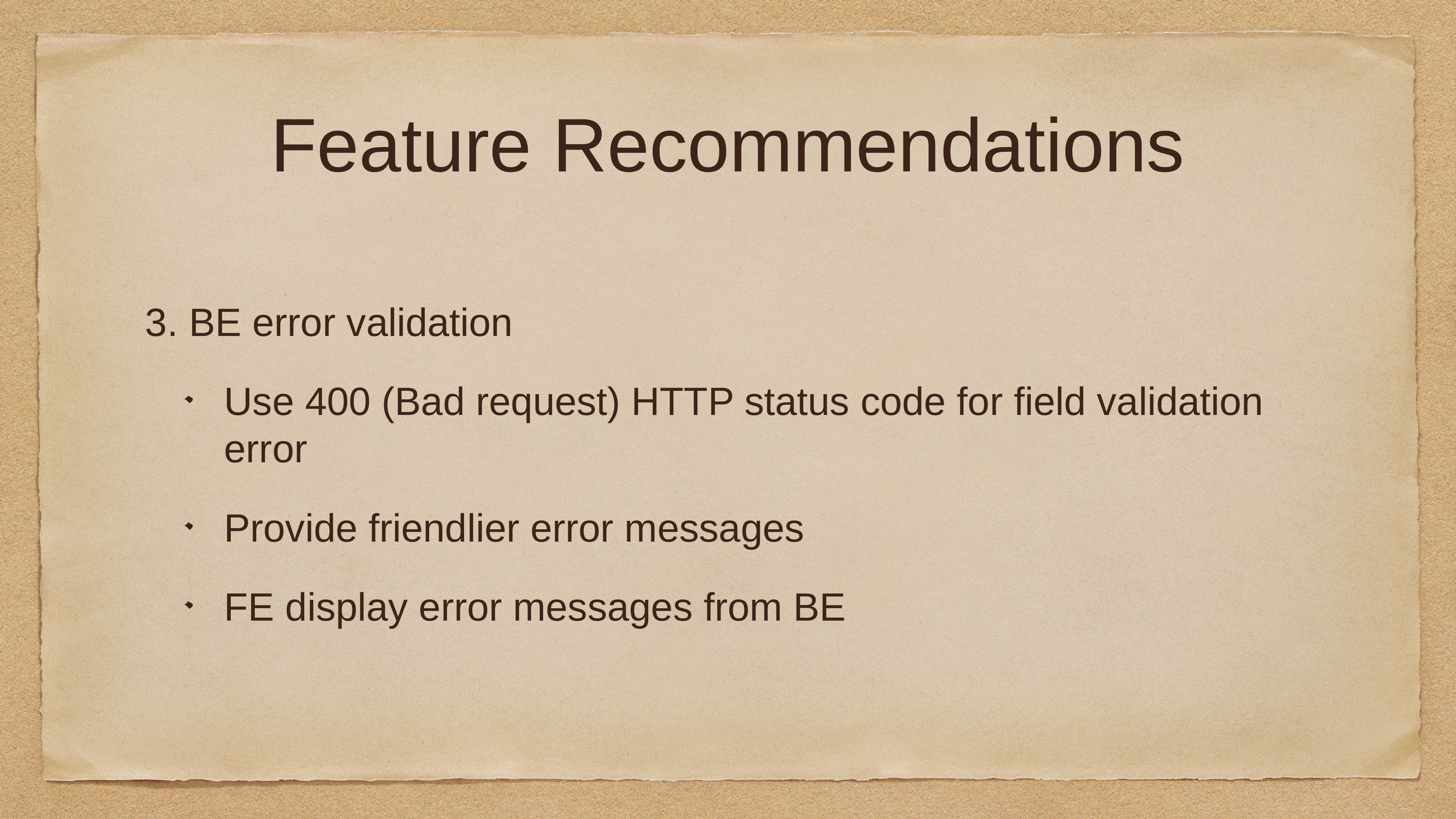

# Feature Recommendations
3. BE error validation
Use 400 (Bad request) HTTP status code for field validation error
Provide friendlier error messages
FE display error messages from BE